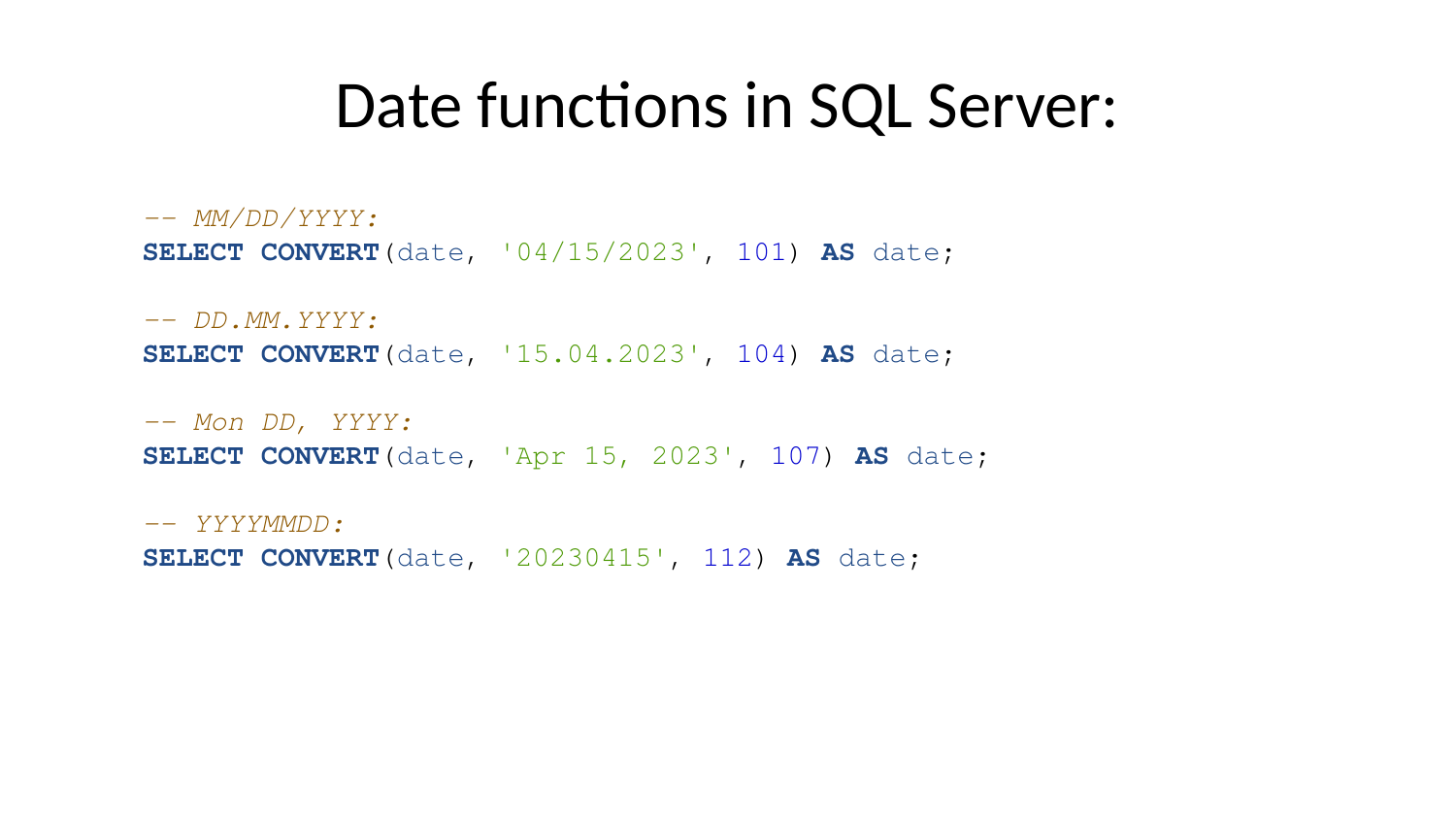

# Date functions in SQL Server:
-- MM/DD/YYYY:
SELECT CONVERT(date, '04/15/2023', 101) AS date;
-- DD.MM.YYYY:
SELECT CONVERT(date, '15.04.2023', 104) AS date;
-- Mon DD, YYYY:
SELECT CONVERT(date, 'Apr 15, 2023', 107) AS date;
-- YYYYMMDD:
SELECT CONVERT(date, '20230415', 112) AS date;